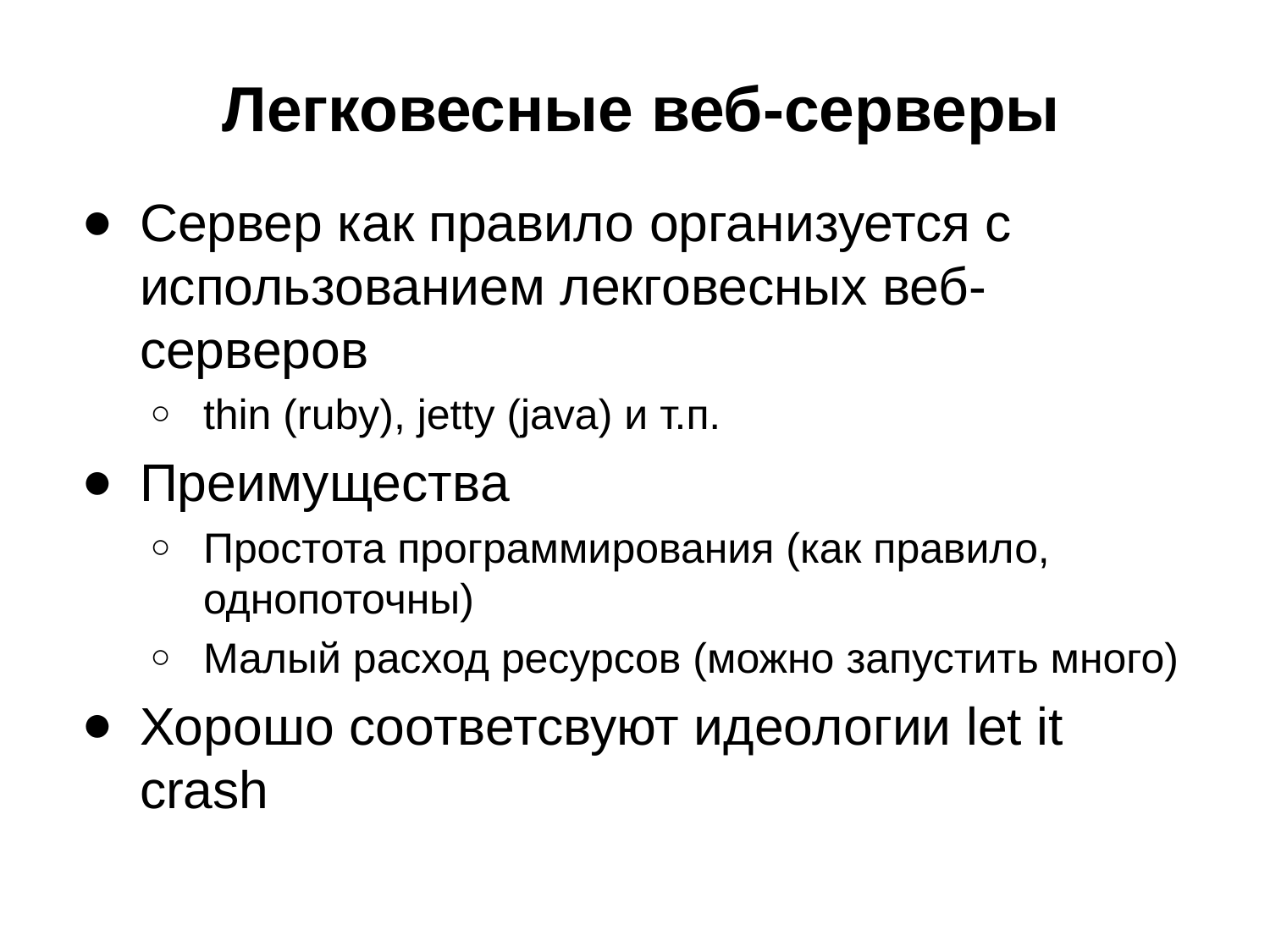

# Легковесные веб-серверы
Сервер как правило организуется с использованием лекговесных веб-серверов
thin (ruby), jetty (java) и т.п.
Преимущества
Простота программирования (как правило, однопоточны)
Малый расход ресурсов (можно запустить много)
Хорошо соответсвуют идеологии let it crash